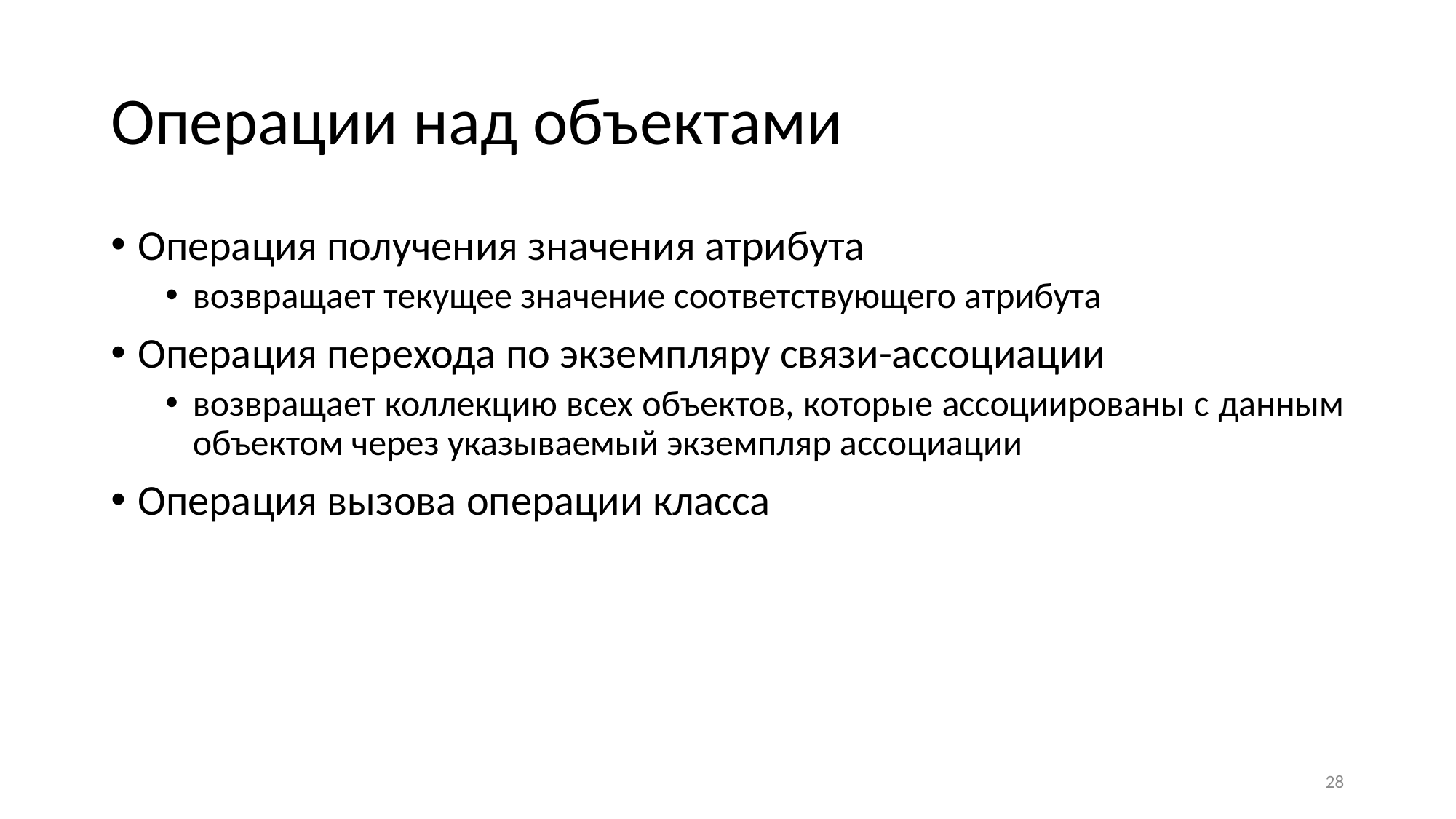

# Операции над объектами
Операция получения значения атрибута
возвращает текущее значение соответствующего атрибута
Операция перехода по экземпляру связи-ассоциации
возвращает коллекцию всех объектов, которые ассоциированы с данным объектом через указываемый экземпляр ассоциации
Операция вызова операции класса
28